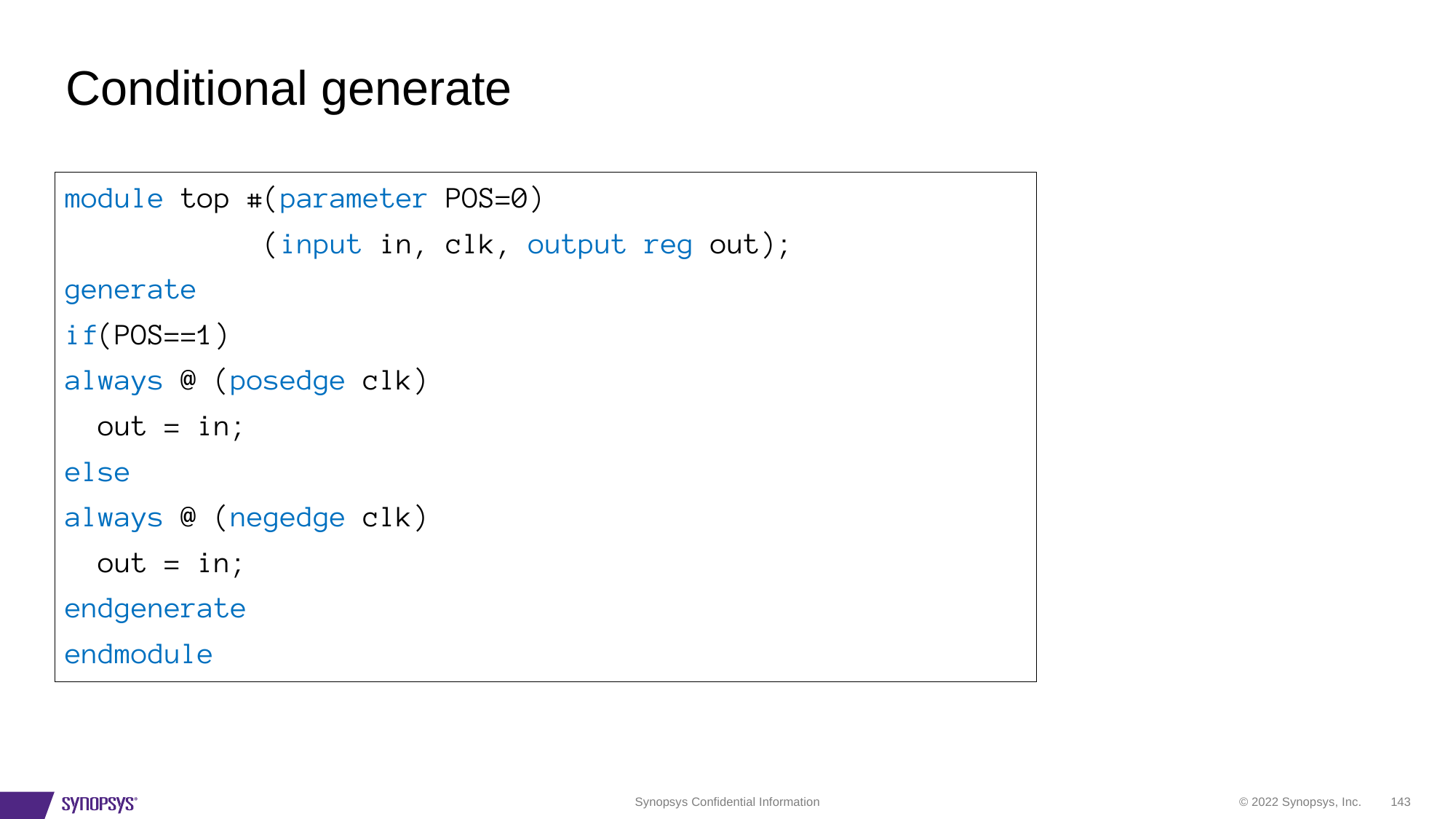

# Conditional generate
module top #(parameter POS=0)
            (input in, clk, output reg out);
generate
if(POS==1)
always @ (posedge clk)
  out = in;
else
always @ (negedge clk)
  out = in;
endgenerate
endmodule